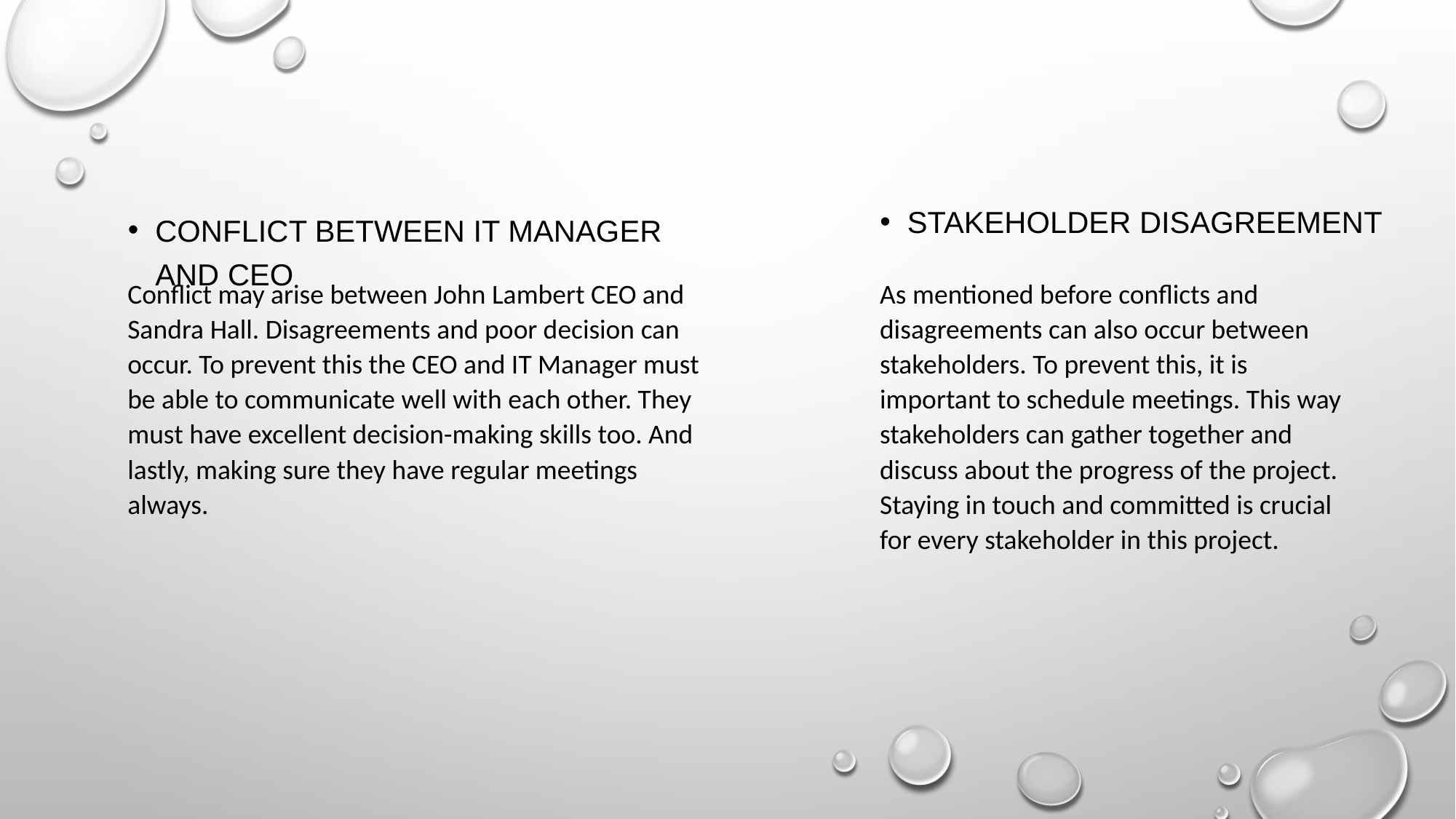

Stakeholder disagreement

Conflict between IT Manager and CEO

Conflict may arise between John Lambert CEO and Sandra Hall. Disagreements and poor decision can occur. To prevent this the CEO and IT Manager must be able to communicate well with each other. They must have excellent decision-making skills too. And lastly, making sure they have regular meetings always.
As mentioned before conflicts and disagreements can also occur between stakeholders. To prevent this, it is important to schedule meetings. This way stakeholders can gather together and discuss about the progress of the project. Staying in touch and committed is crucial for every stakeholder in this project.